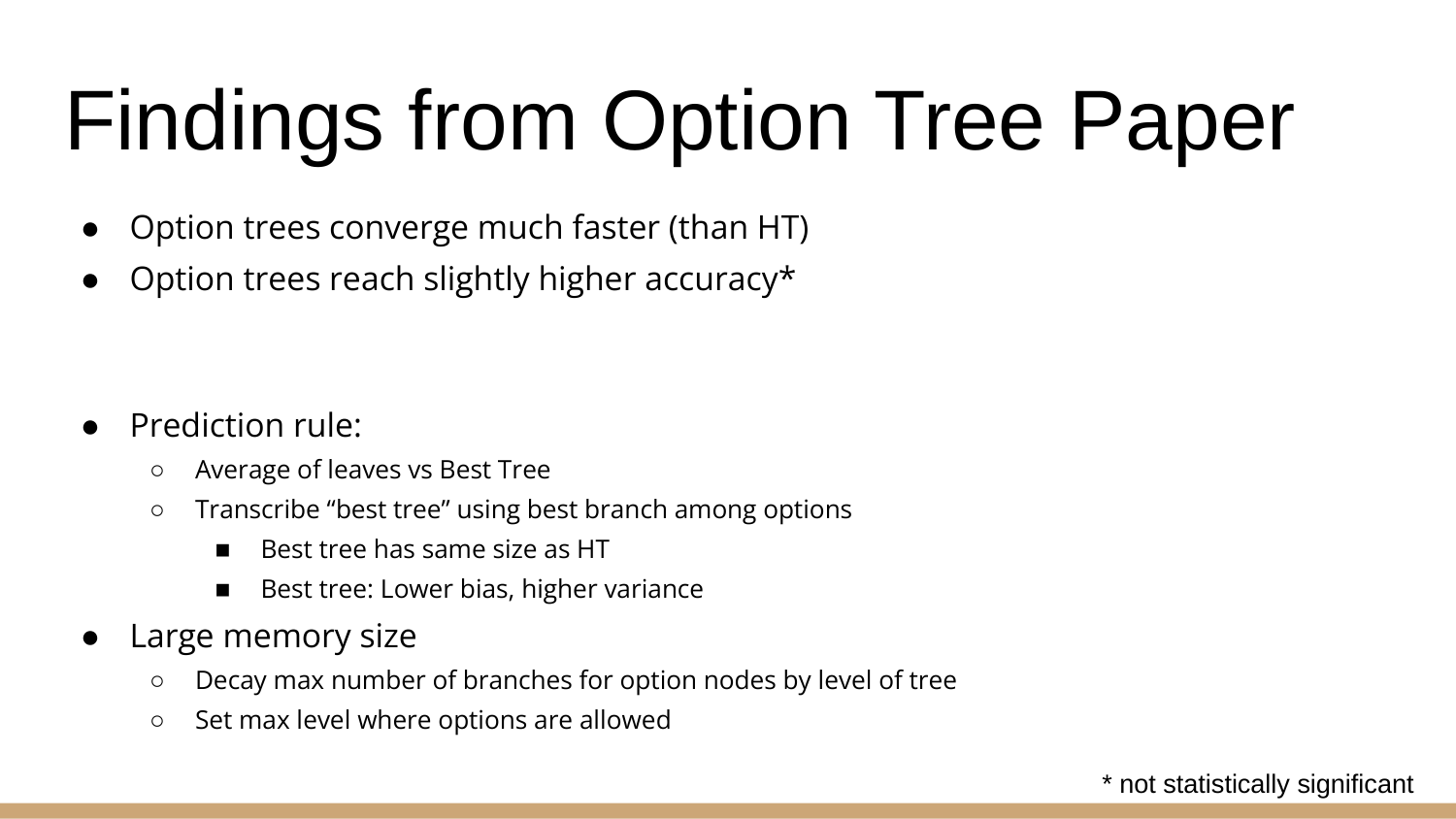

# Findings from Option Tree Paper
Option trees converge much faster (than HT)
Option trees reach slightly higher accuracy*

Prediction rule:
Average of leaves vs Best Tree
Transcribe “best tree” using best branch among options
Best tree has same size as HT
Best tree: Lower bias, higher variance
Large memory size
Decay max number of branches for option nodes by level of tree
Set max level where options are allowed
* not statistically significant